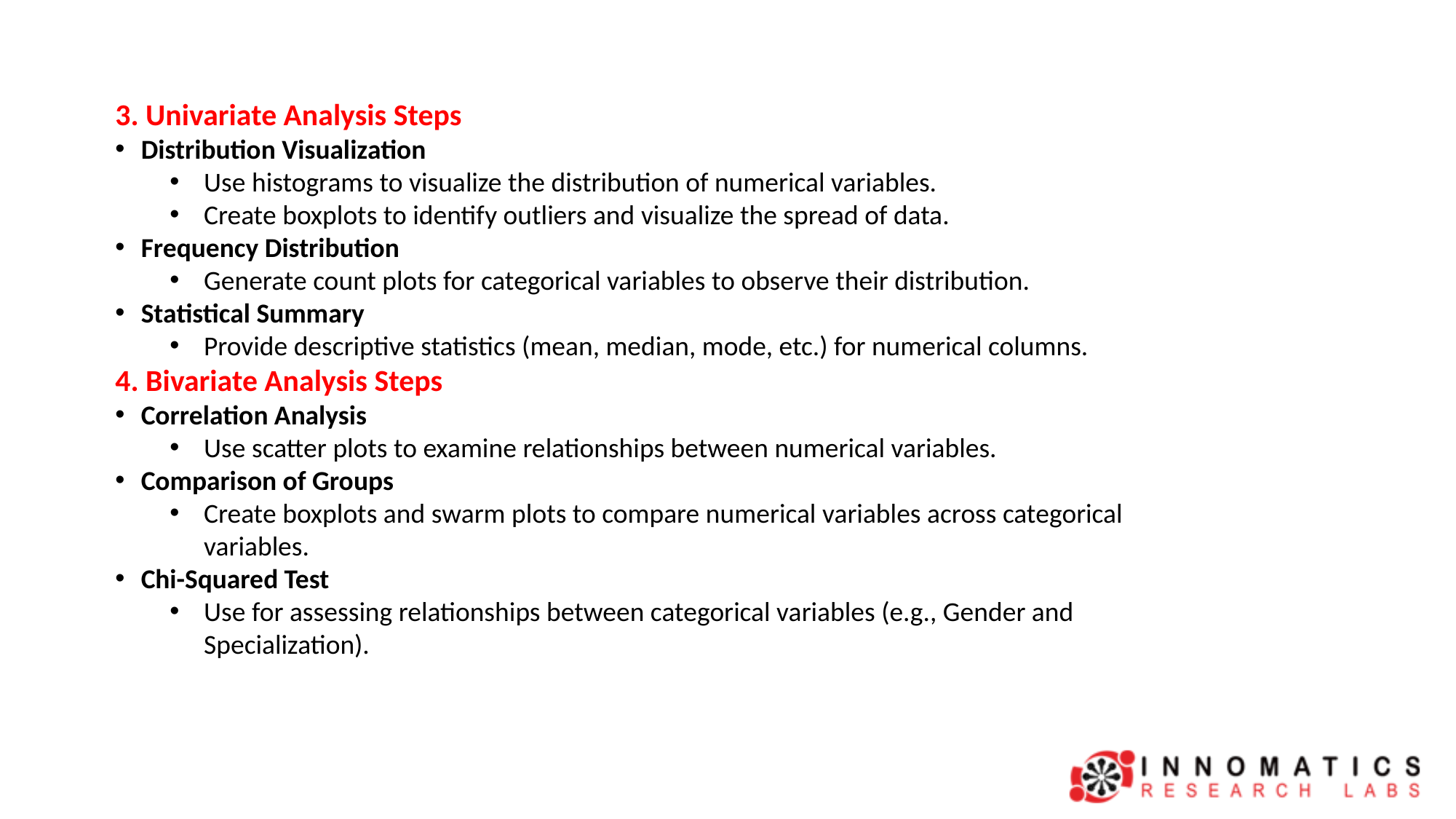

3. Univariate Analysis Steps
Distribution Visualization
Use histograms to visualize the distribution of numerical variables.
Create boxplots to identify outliers and visualize the spread of data.
Frequency Distribution
Generate count plots for categorical variables to observe their distribution.
Statistical Summary
Provide descriptive statistics (mean, median, mode, etc.) for numerical columns.
4. Bivariate Analysis Steps
Correlation Analysis
Use scatter plots to examine relationships between numerical variables.
Comparison of Groups
Create boxplots and swarm plots to compare numerical variables across categorical variables.
Chi-Squared Test
Use for assessing relationships between categorical variables (e.g., Gender and Specialization).